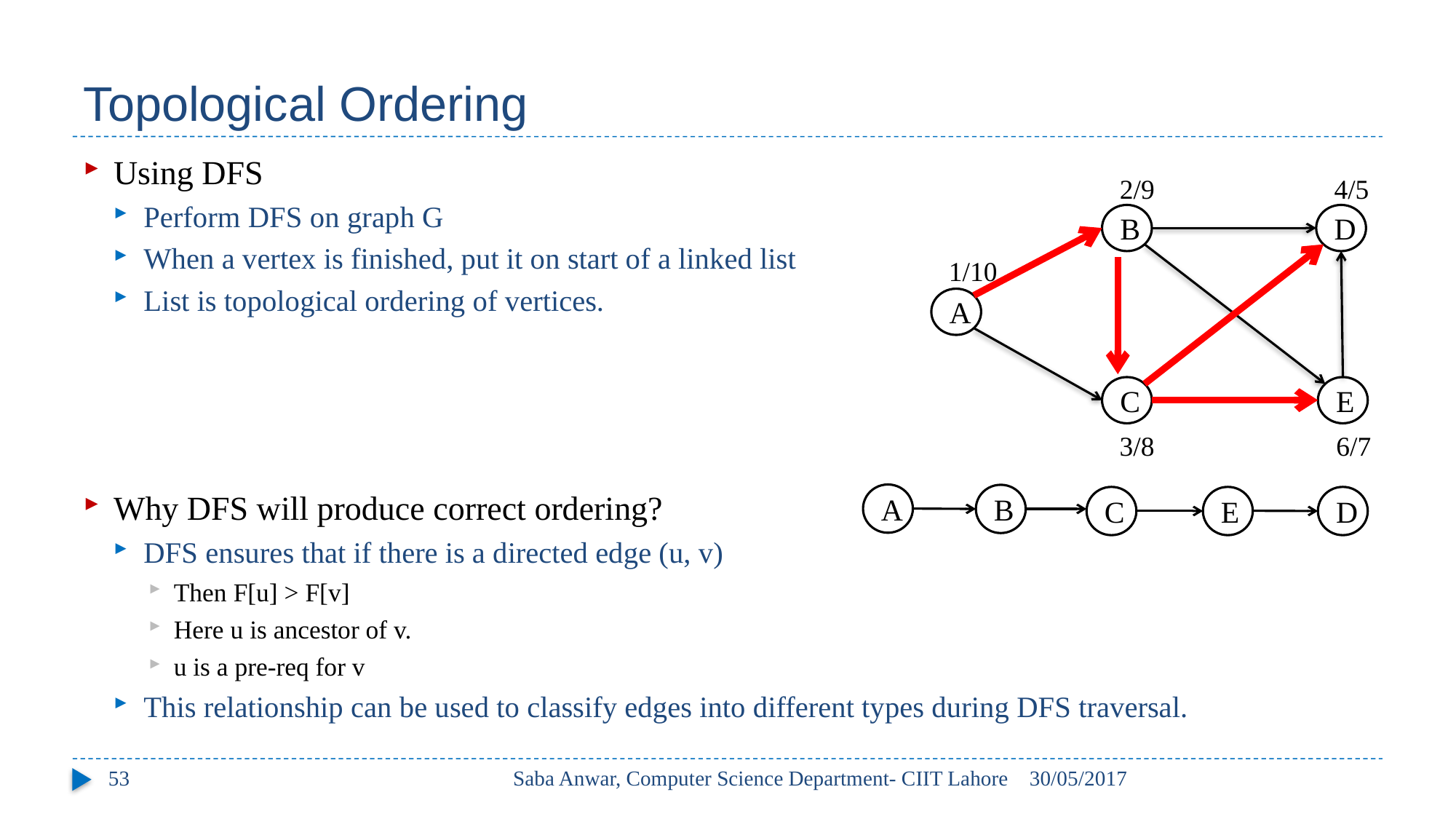

# Topological Ordering
Using DFS
Perform DFS on graph G
When a vertex is finished, put it on start of a linked list
List is topological ordering of vertices.

Why DFS will produce correct ordering?
DFS ensures that if there is a directed edge (u, v)
Then F[u] > F[v]
Here u is ancestor of v.
u is a pre-req for v
This relationship can be used to classify edges into different types during DFS traversal.
2/9
4/5
B
D
A
C
E
1/10
3/8
6/7
A
B
C
E
D
53
Saba Anwar, Computer Science Department- CIIT Lahore
30/05/2017